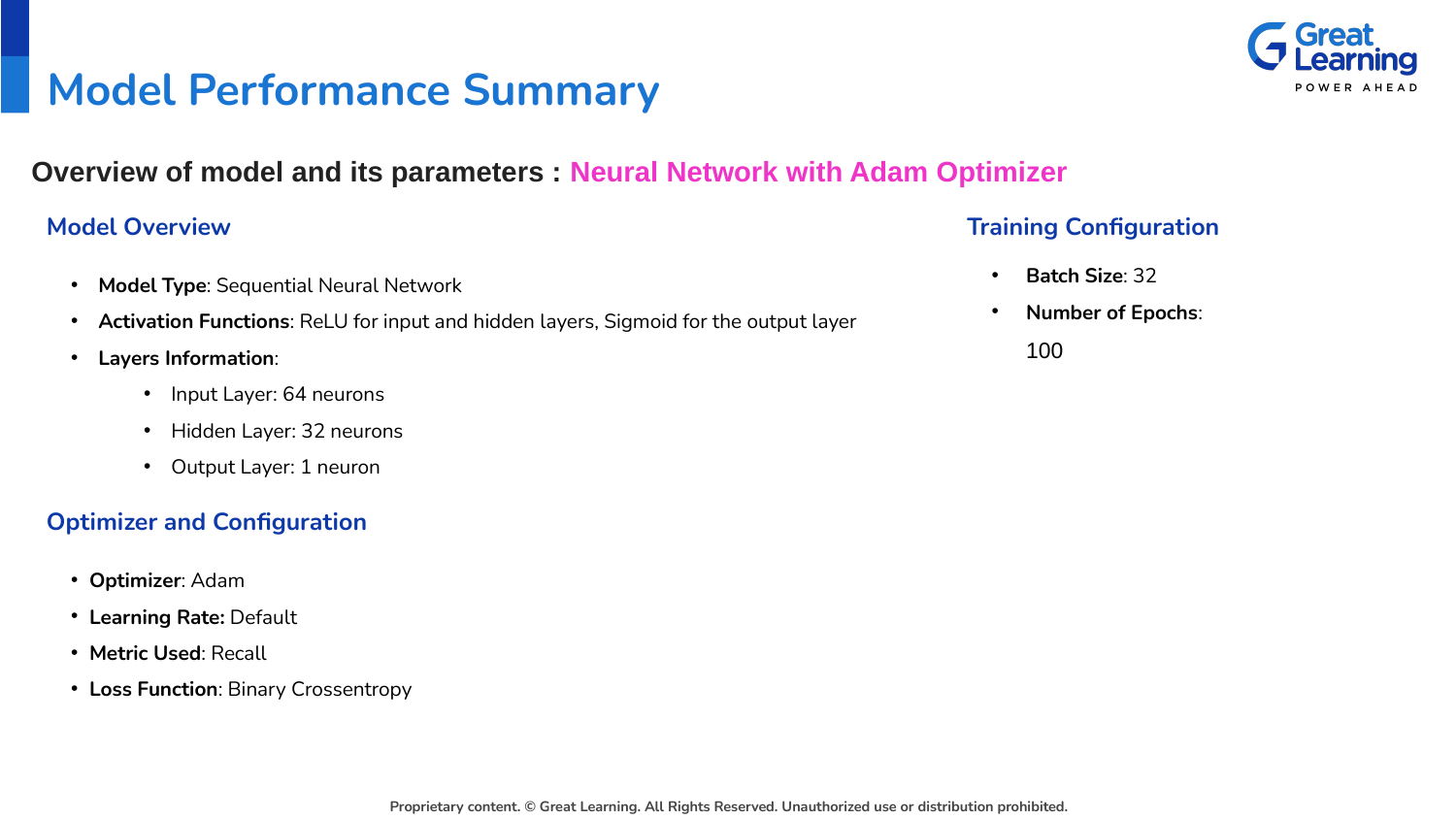

# Model Performance Summary
Overview of model and its parameters : Neural Network with Adam Optimizer
Model Overview
Training Configuration
Batch Size: 32
Number of Epochs: 100
Model Type: Sequential Neural Network
Activation Functions: ReLU for input and hidden layers, Sigmoid for the output layer
Layers Information:
Input Layer: 64 neurons
Hidden Layer: 32 neurons
Output Layer: 1 neuron
Optimizer and Configuration
Optimizer: Adam
Learning Rate: Default
Metric Used: Recall
Loss Function: Binary Crossentropy